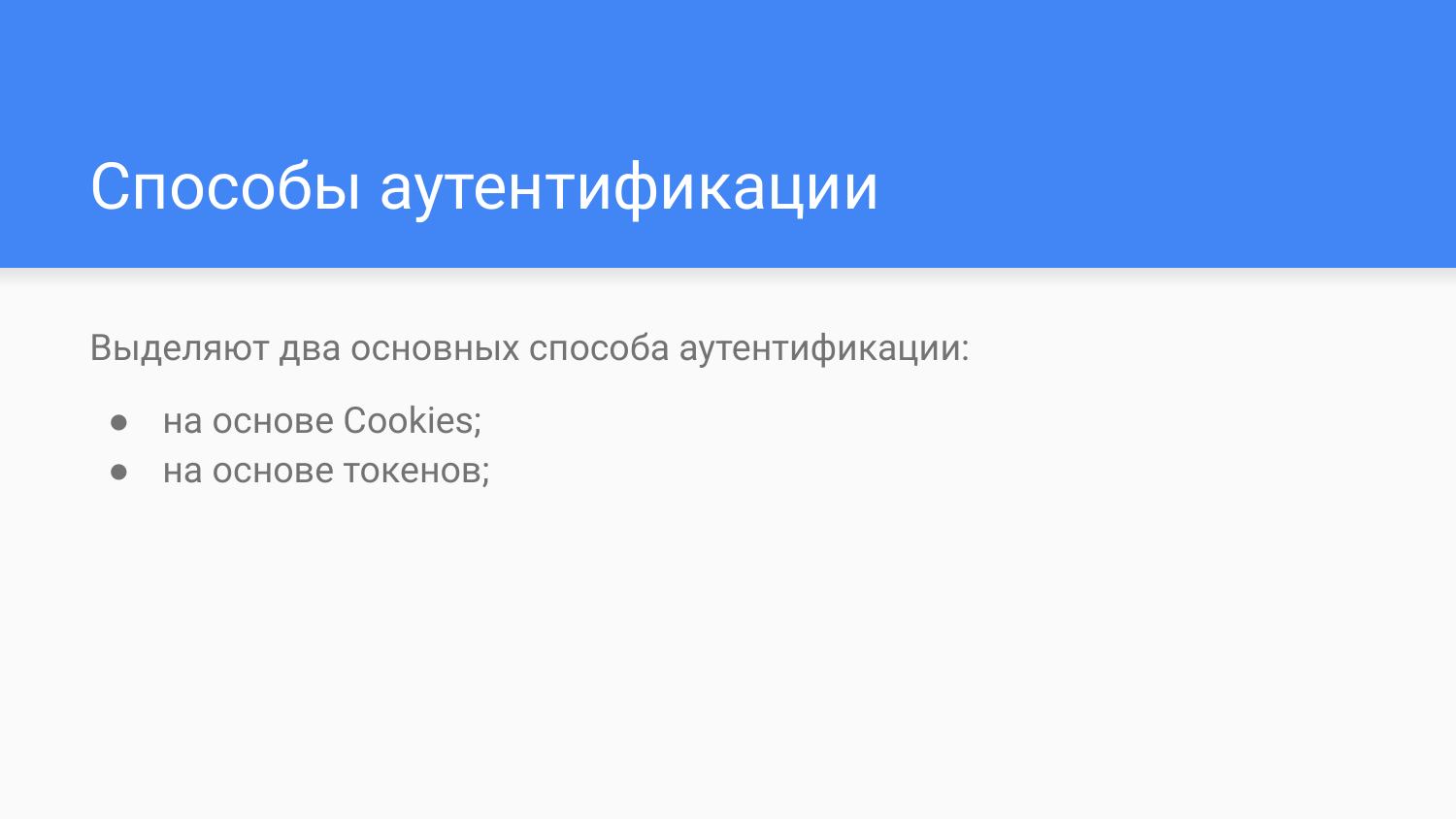

# Способы аутентификации
Выделяют два основных способа аутентификации:
на основе Cookies;
на основе токенов;